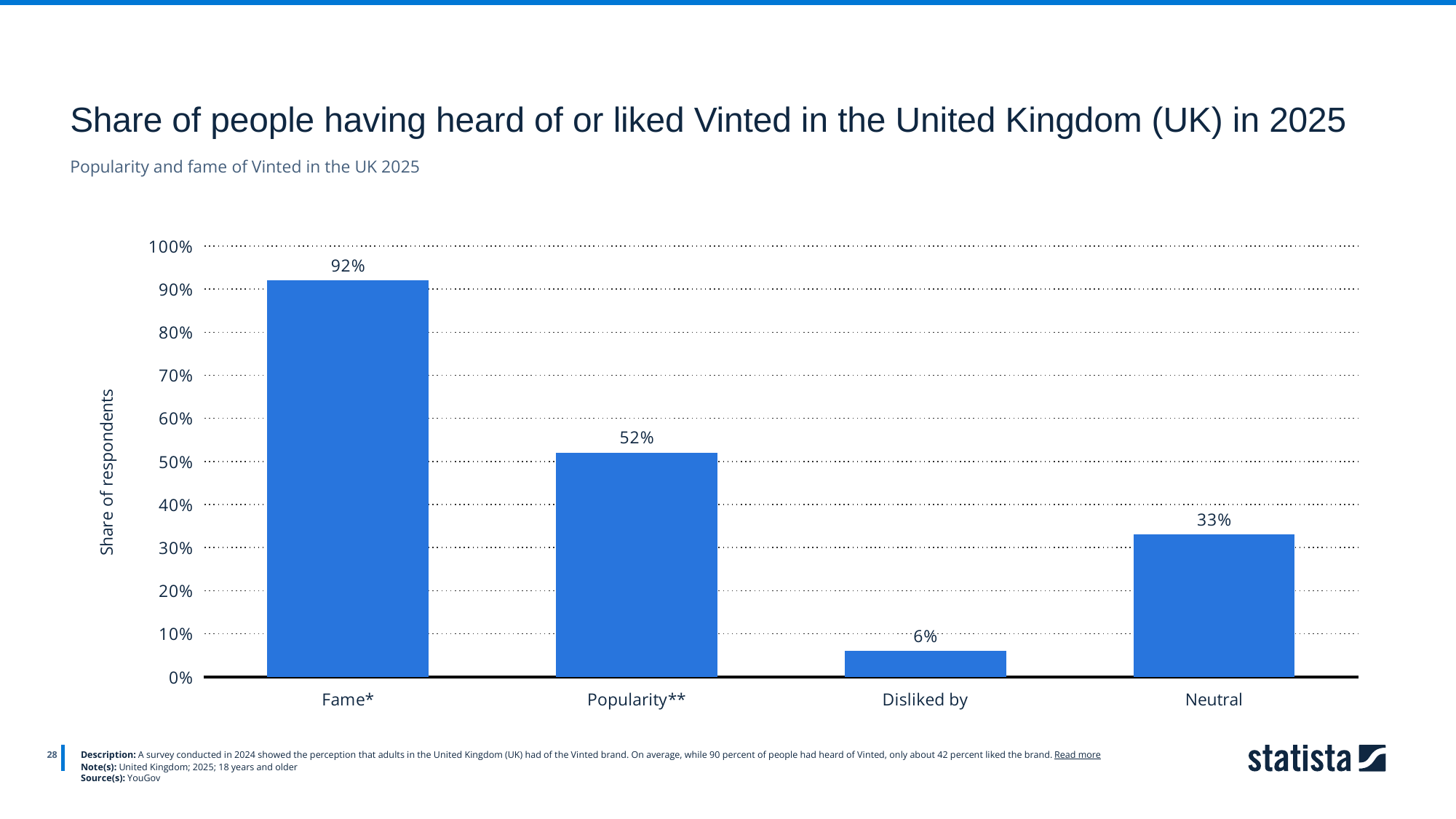

Share of people having heard of or liked Vinted in the United Kingdom (UK) in 2025
Popularity and fame of Vinted in the UK 2025

### Chart

| Category | Column1 |
|---|---|
| Fame* | 0.92 |
| Popularity** | 0.52 |
| Disliked by | 0.06 |
| Neutral | 0.33 |
28
Description: A survey conducted in 2024 showed the perception that adults in the United Kingdom (UK) had of the Vinted brand. On average, while 90 percent of people had heard of Vinted, only about 42 percent liked the brand. Read more
Note(s): United Kingdom; 2025; 18 years and older
Source(s): YouGov